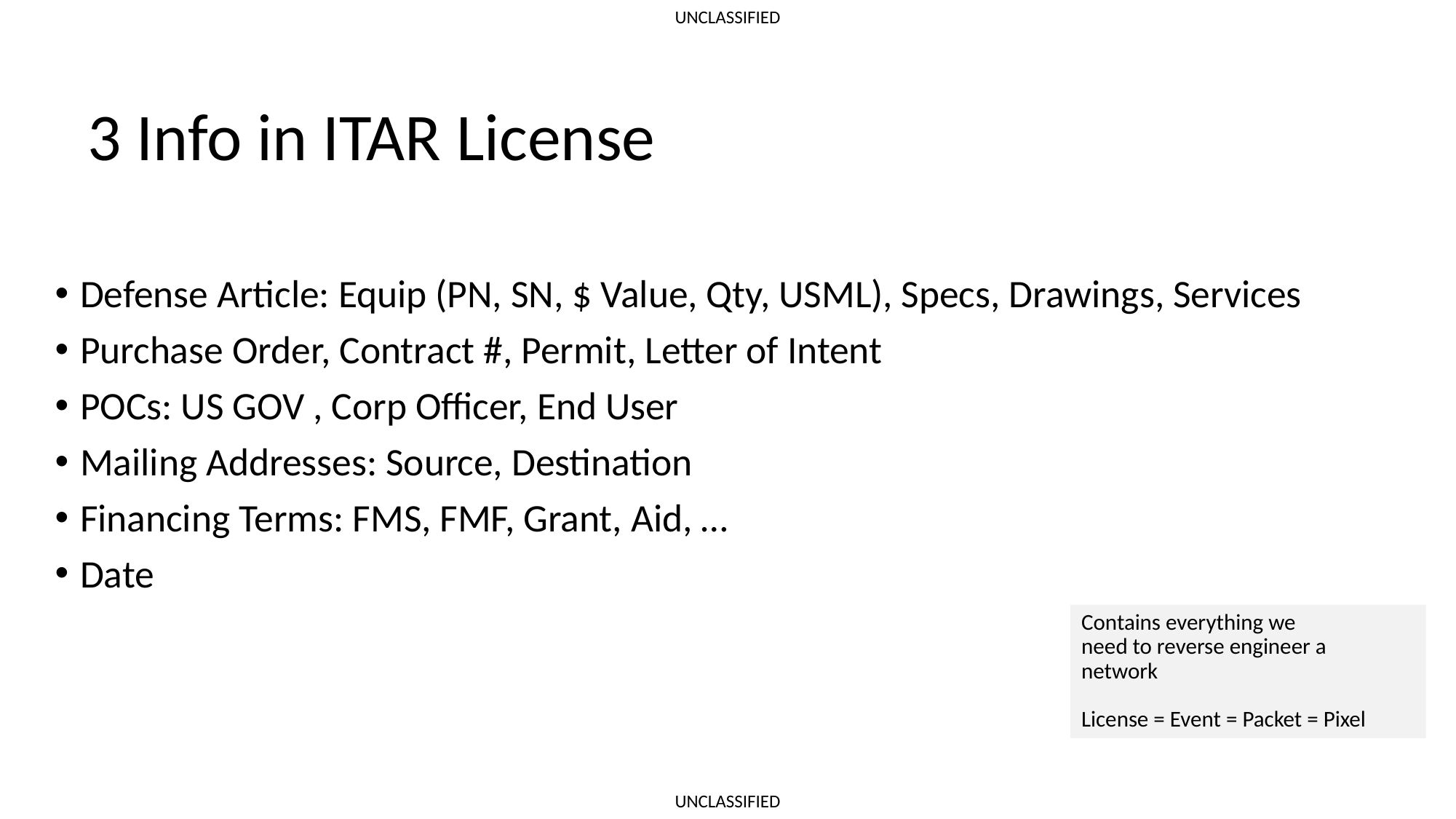

# 3 Info in ITAR License
Defense Article: Equip (PN, SN, $ Value, Qty, USML), Specs, Drawings, Services
Purchase Order, Contract #, Permit, Letter of Intent
POCs: US GOV , Corp Officer, End User
Mailing Addresses: Source, Destination
Financing Terms: FMS, FMF, Grant, Aid, …
Date

Contains everything we
need to reverse engineer a
network

License = Event = Packet = Pixel